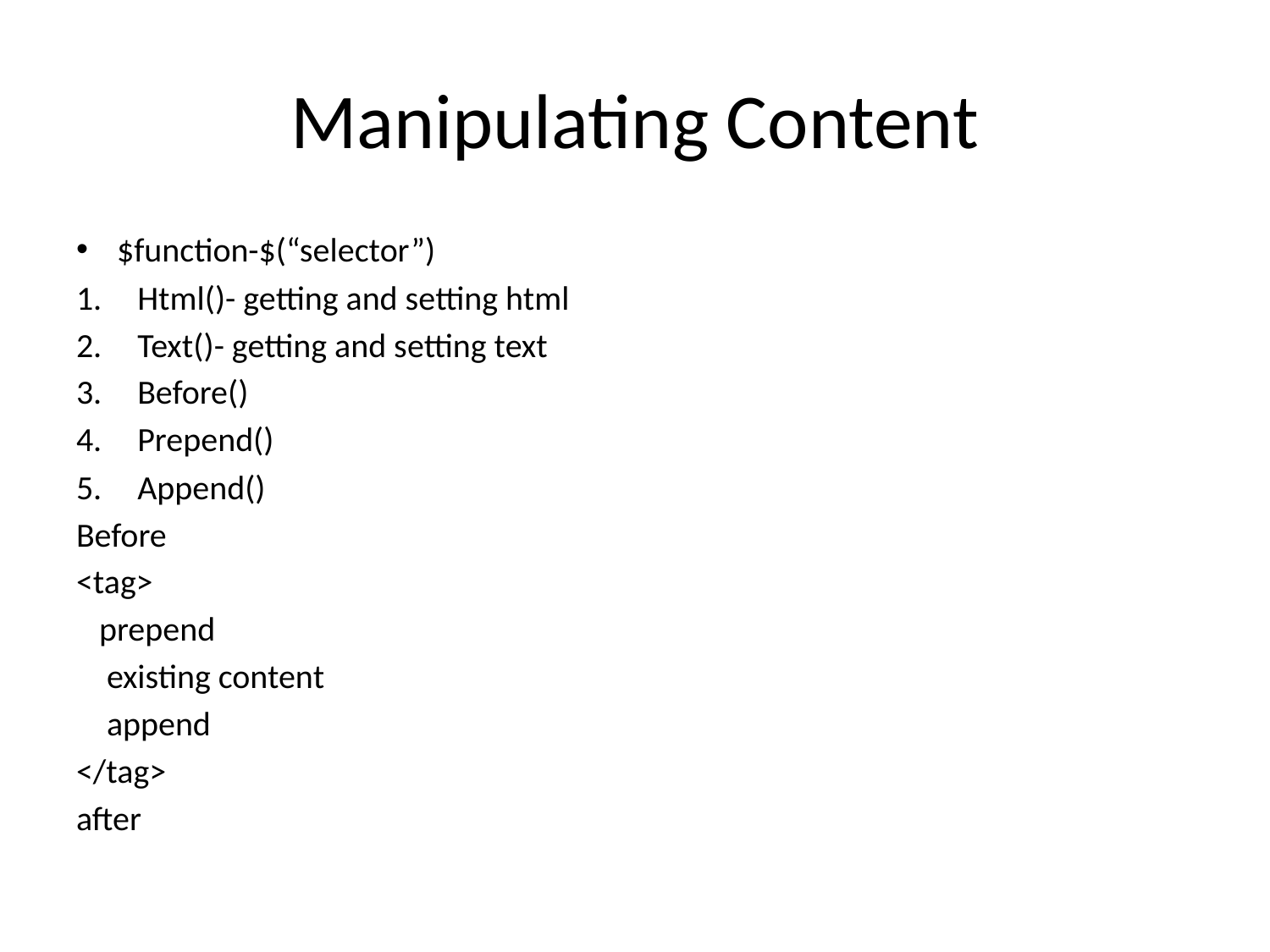

# Manipulating Content
$function-$(“selector”)
Html()- getting and setting html
Text()- getting and setting text
Before()
Prepend()
Append()
Before
<tag>
   prepend
    existing content
    append
</tag>
after